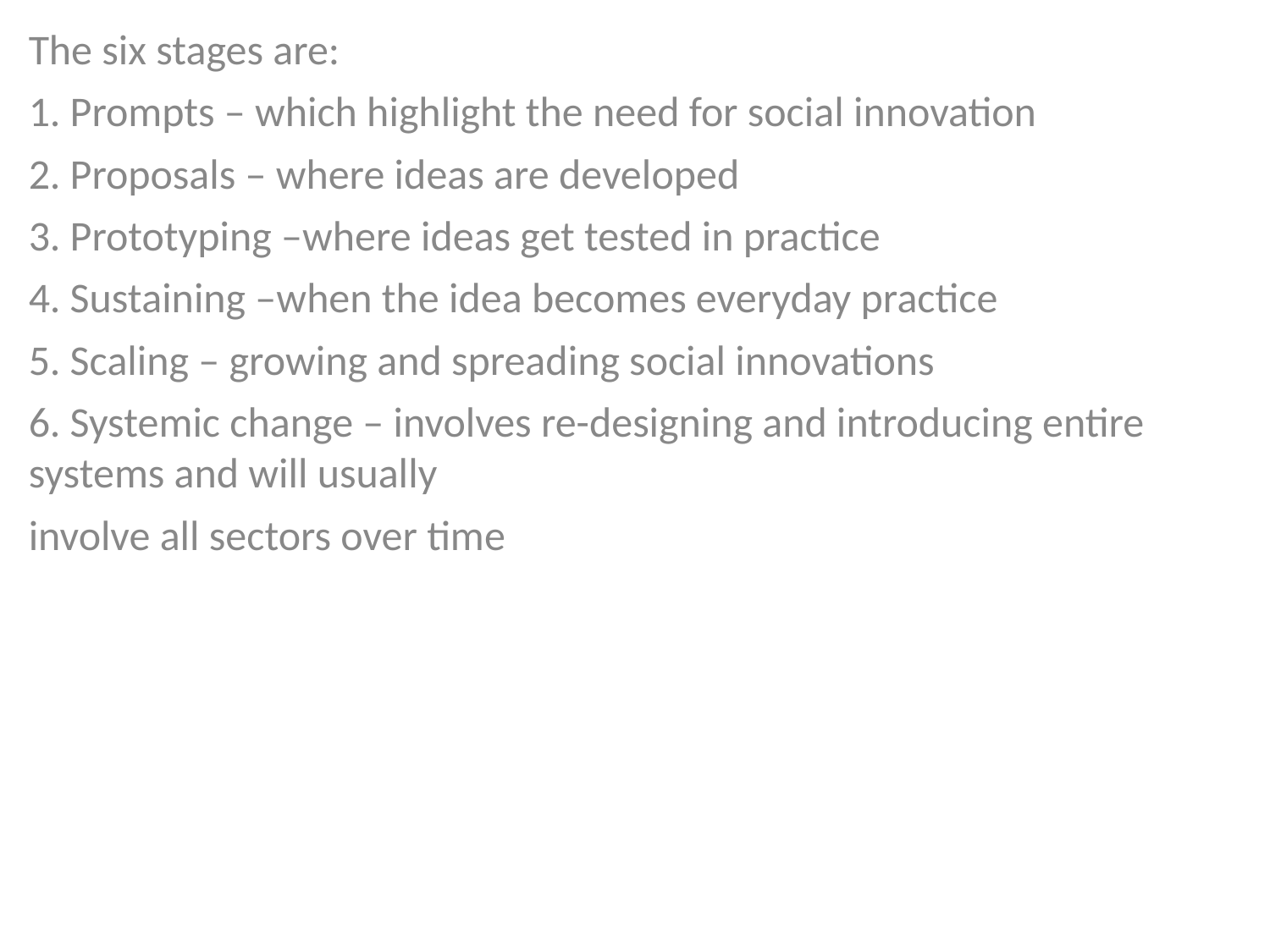

The six stages are:
1. Prompts – which highlight the need for social innovation
2. Proposals – where ideas are developed
3. Prototyping –where ideas get tested in practice
4. Sustaining –when the idea becomes everyday practice
5. Scaling – growing and spreading social innovations
6. Systemic change – involves re-designing and introducing entire systems and will usually
involve all sectors over time